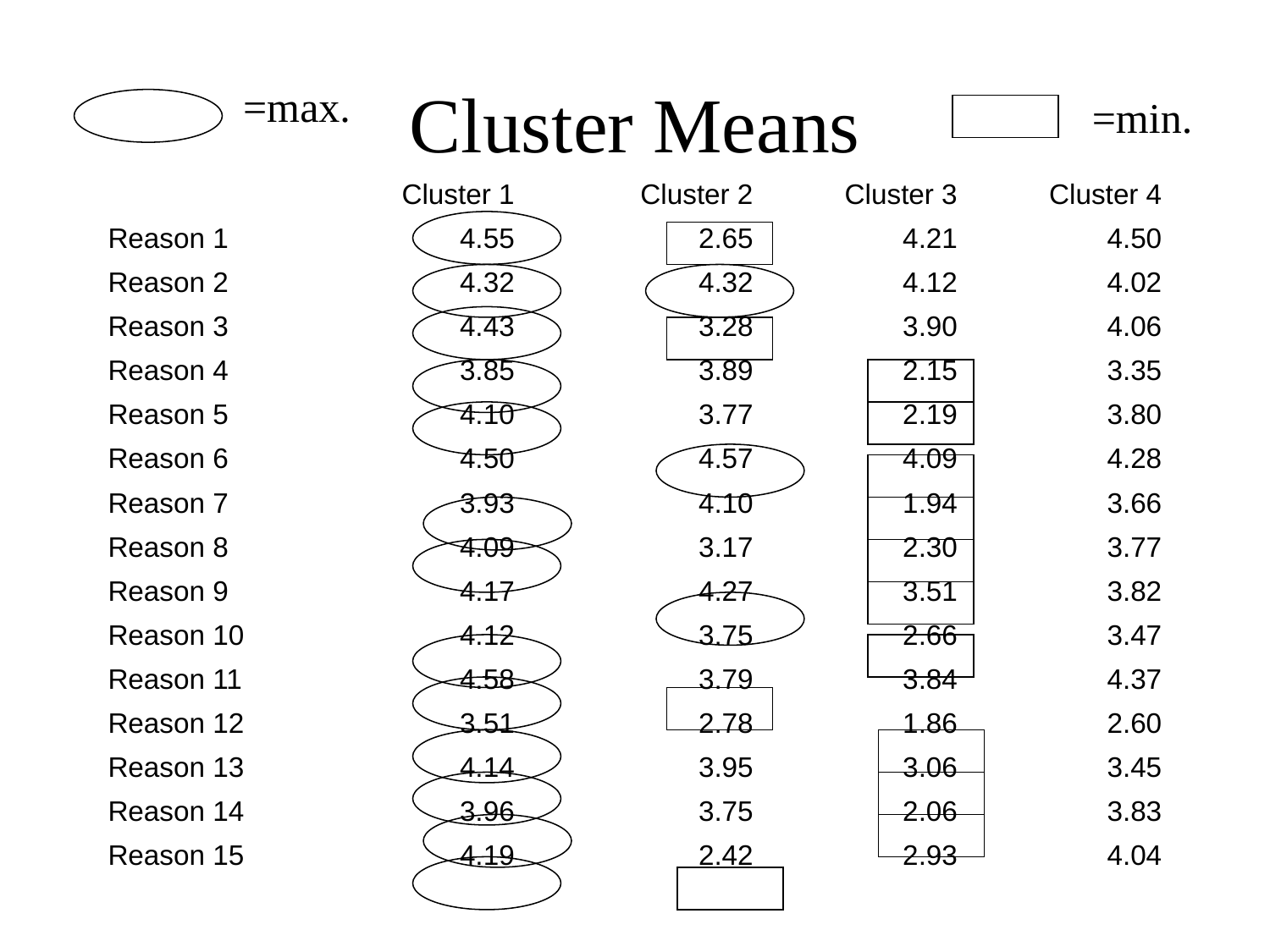

# Cluster Means
=max.
=min.

|  | Cluster 1 | Cluster 2 | Cluster 3 | Cluster 4 |
| --- | --- | --- | --- | --- |
| Reason 1 | 4.55 | 2.65 | 4.21 | 4.50 |
| Reason 2 | 4.32 | 4.32 | 4.12 | 4.02 |
| Reason 3 | 4.43 | 3.28 | 3.90 | 4.06 |
| Reason 4 | 3.85 | 3.89 | 2.15 | 3.35 |
| Reason 5 | 4.10 | 3.77 | 2.19 | 3.80 |
| Reason 6 | 4.50 | 4.57 | 4.09 | 4.28 |
| Reason 7 | 3.93 | 4.10 | 1.94 | 3.66 |
| Reason 8 | 4.09 | 3.17 | 2.30 | 3.77 |
| Reason 9 | 4.17 | 4.27 | 3.51 | 3.82 |
| Reason 10 | 4.12 | 3.75 | 2.66 | 3.47 |
| Reason 11 | 4.58 | 3.79 | 3.84 | 4.37 |
| Reason 12 | 3.51 | 2.78 | 1.86 | 2.60 |
| Reason 13 | 4.14 | 3.95 | 3.06 | 3.45 |
| Reason 14 | 3.96 | 3.75 | 2.06 | 3.83 |
| Reason 15 | 4.19 | 2.42 | 2.93 | 4.04 |